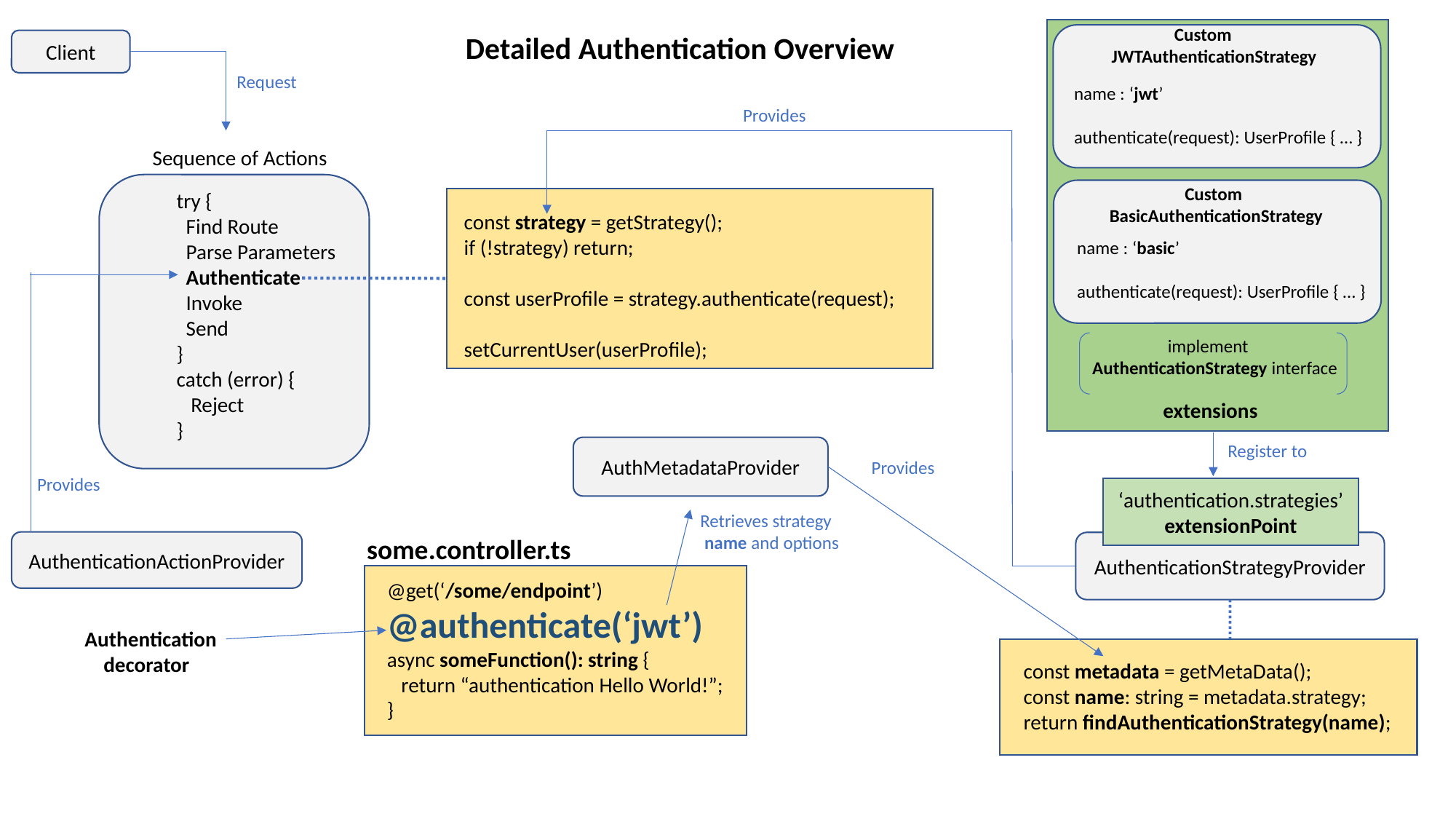

Custom
JWTAuthenticationStrategy

Detailed Authentication Overview

Client
Request
name : ‘jwt’

authenticate(request): UserProfile { … }
Provides
Sequence of Actions

                  Custom
BasicAuthenticationStrategy

try {
  Find Route
  Parse Parameters
  Authenticate
  Invoke
  Send
}
catch (error) {
   Reject
}

const strategy = getStrategy();
if (!strategy) return;

const userProfile = strategy.authenticate(request);

setCurrentUser(userProfile);

name : ‘basic’

authenticate(request): UserProfile { … }
                   implement
 AuthenticationStrategy interface

extensions
Register to
AuthMetadataProvider
Provides
Provides
‘authentication.strategies’ extensionPoint
Retrieves strategy
 name and options
some.controller.ts
AuthenticationActionProvider
AuthenticationStrategyProvider

@get(‘/some/endpoint’)
@authenticate(‘jwt’)
async someFunction(): string {
   return “authentication Hello World!”;
}

Authentication
    decorator

const metadata = getMetaData();
const name: string = metadata.strategy;
return findAuthenticationStrategy(name);